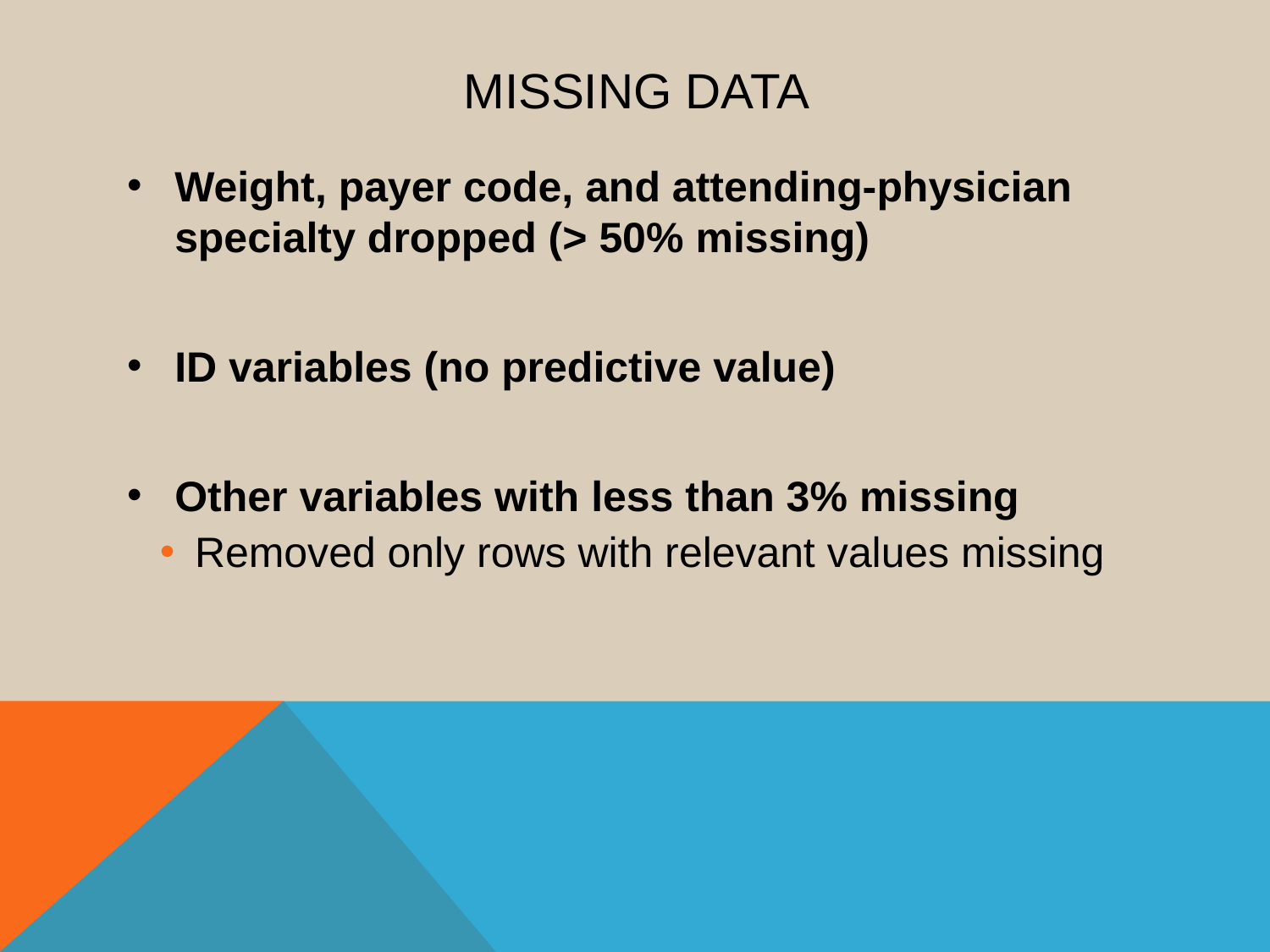

# missing data
Weight, payer code, and attending-physician specialty dropped (> 50% missing)

ID variables (no predictive value)

Other variables with less than 3% missing
 Removed only rows with relevant values missing